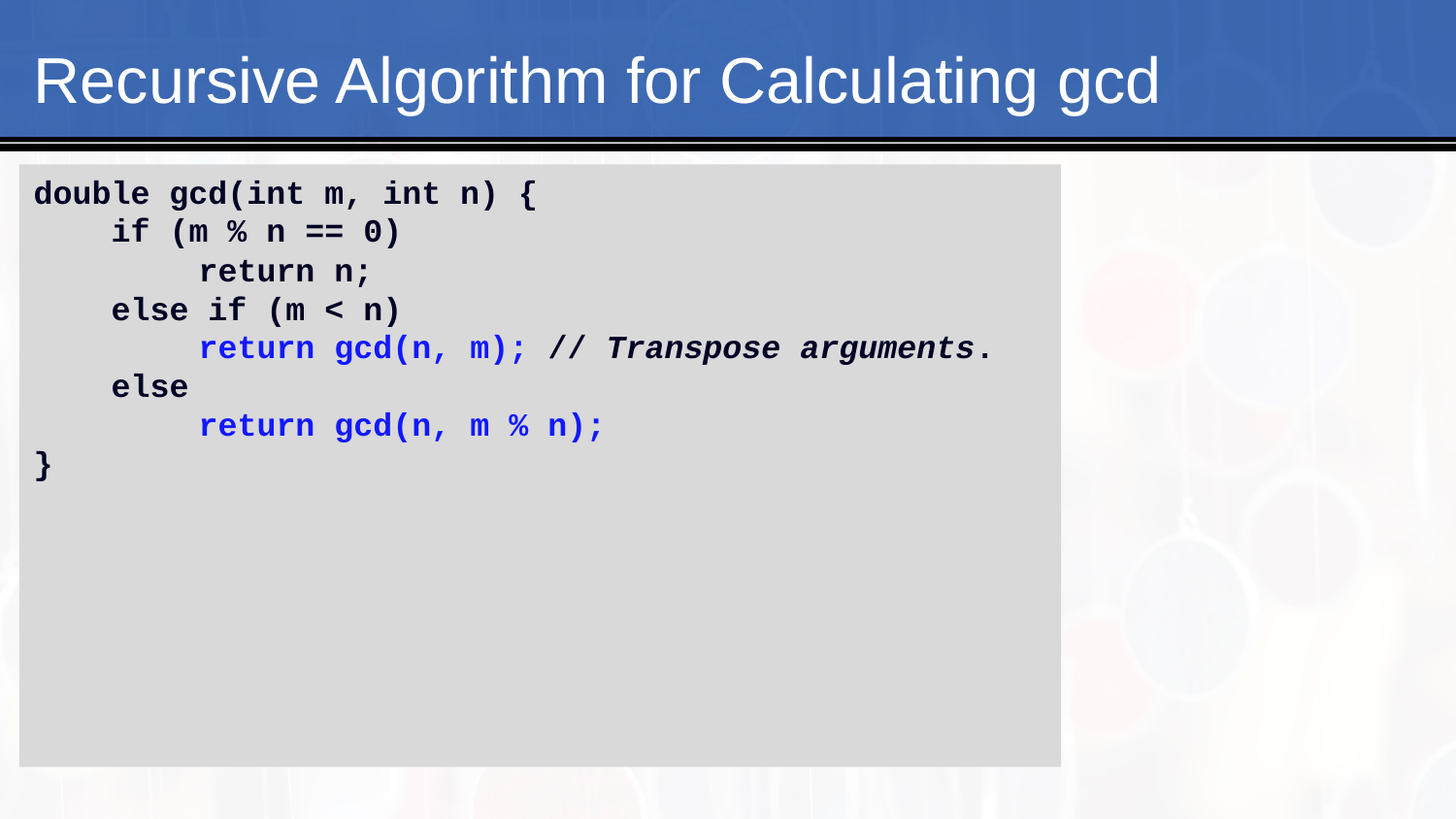

# 7
Recursive Algorithm for Calculating gcd
double gcd(int m, int n) {
    if (m % n == 0)
	 return n;
    else if (m < n)
	 return gcd(n, m); // Transpose arguments.
    else
	 return gcd(n, m % n);
}